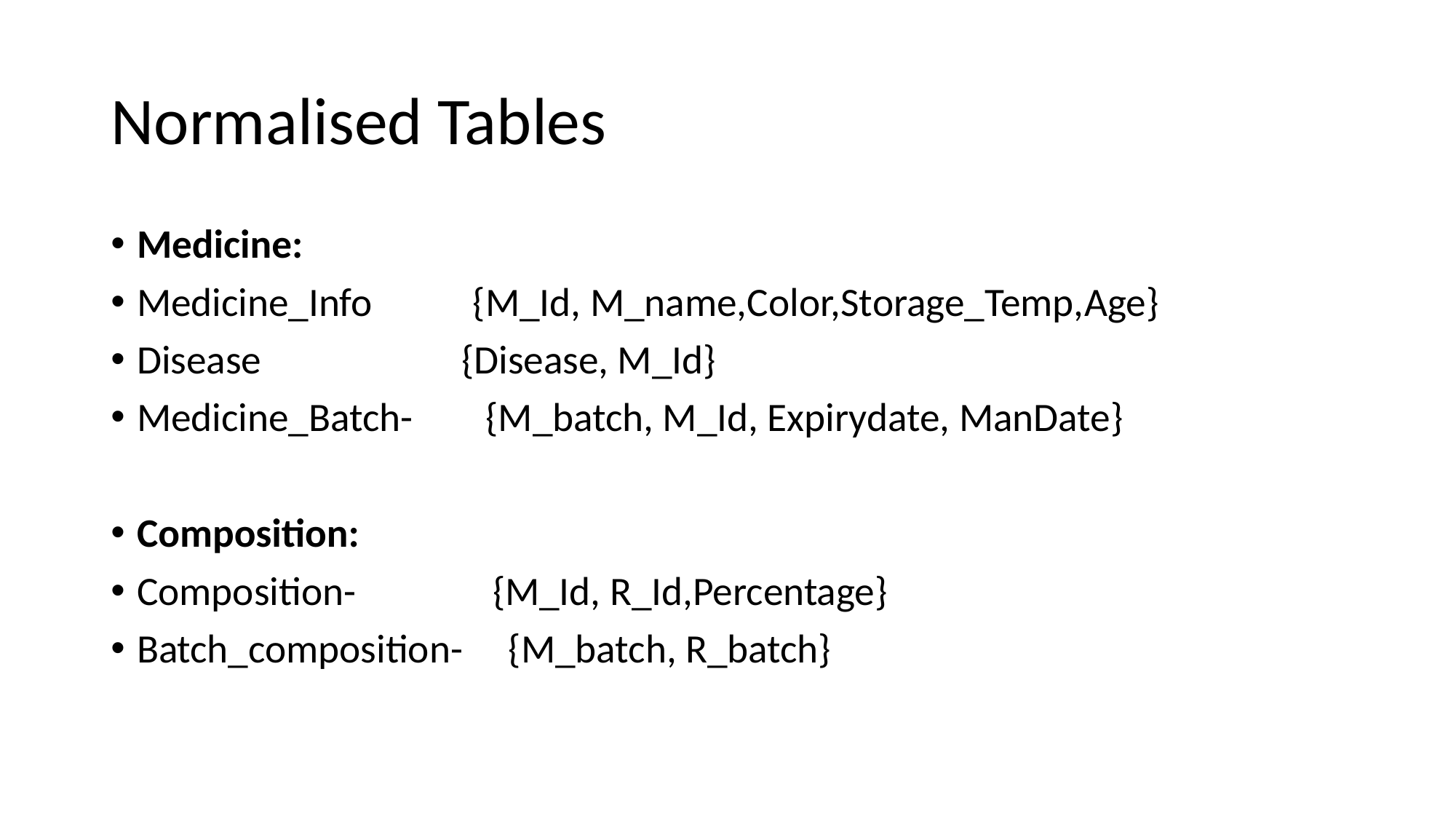

# Normalised Tables
Medicine:
Medicine_Info           {M_Id, M_name,Color,Storage_Temp,Age}
Disease                      {Disease, M_Id}
Medicine_Batch-        {M_batch, M_Id, Expirydate, ManDate}

Composition:
Composition-               {M_Id, R_Id,Percentage}
Batch_composition-     {M_batch, R_batch}